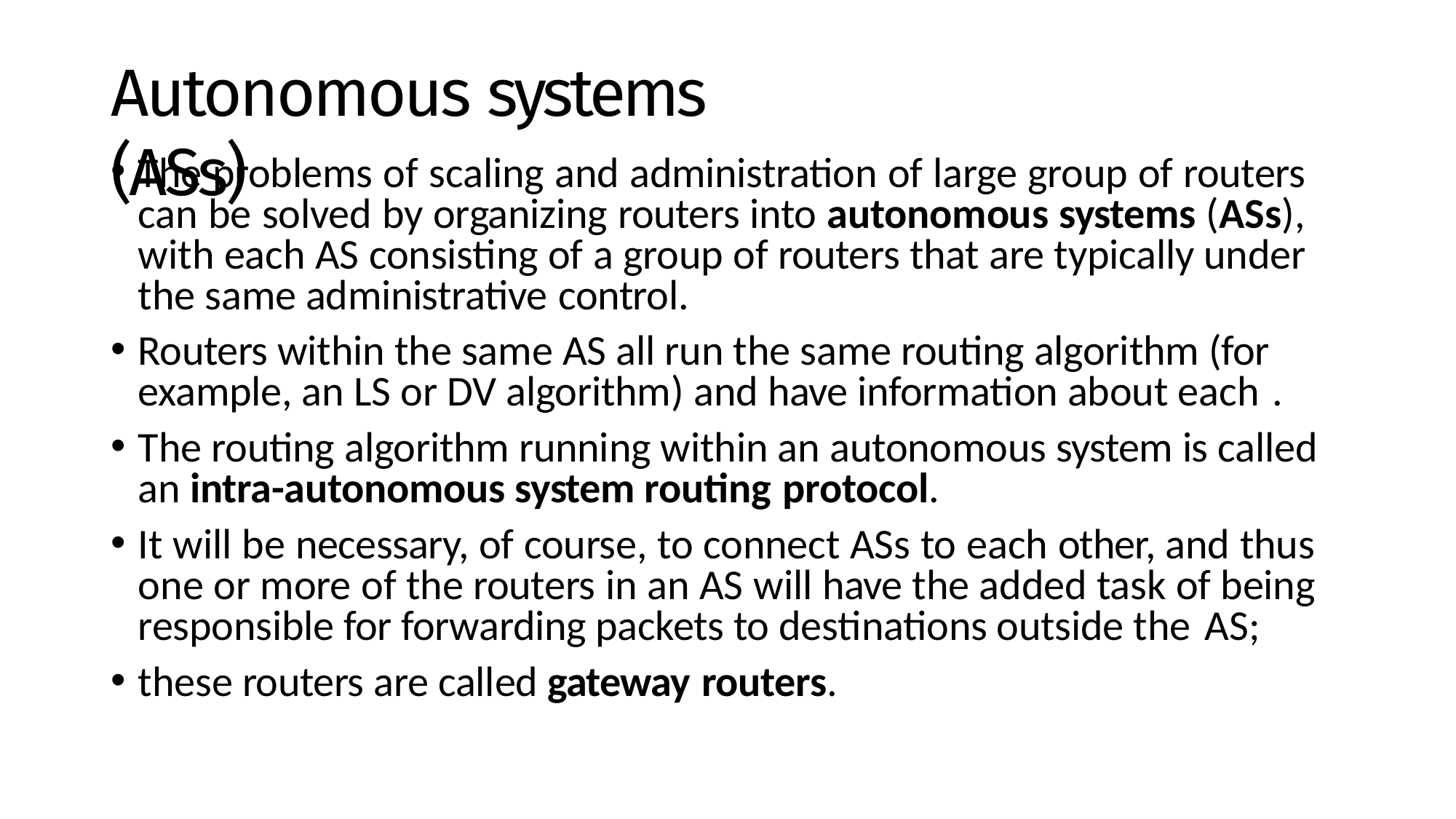

# Autonomous systems (ASs)
The problems of scaling and administration of large group of routers  can be solved by organizing routers into autonomous systems (ASs),  with each AS consisting of a group of routers that are typically under  the same administrative control.
Routers within the same AS all run the same routing algorithm (for  example, an LS or DV algorithm) and have information about each .
The routing algorithm running within an autonomous system is called  an intra-autonomous system routing protocol.
It will be necessary, of course, to connect ASs to each other, and thus  one or more of the routers in an AS will have the added task of being  responsible for forwarding packets to destinations outside the AS;
these routers are called gateway routers.